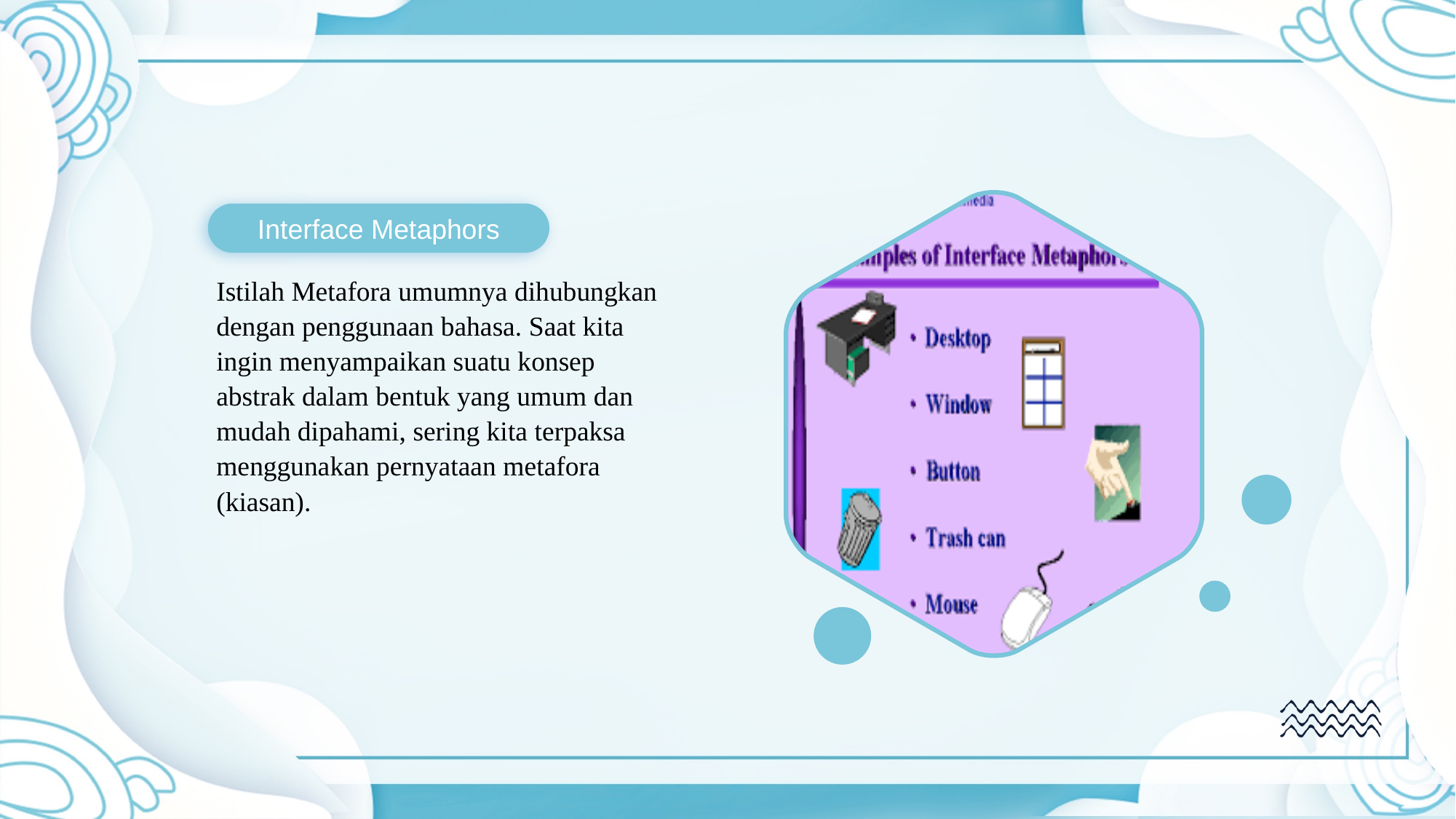

Interface Metaphors
Istilah Metafora umumnya dihubungkan dengan penggunaan bahasa. Saat kita ingin menyampaikan suatu konsep abstrak dalam bentuk yang umum dan mudah dipahami, sering kita terpaksa menggunakan pernyataan metafora (kiasan).